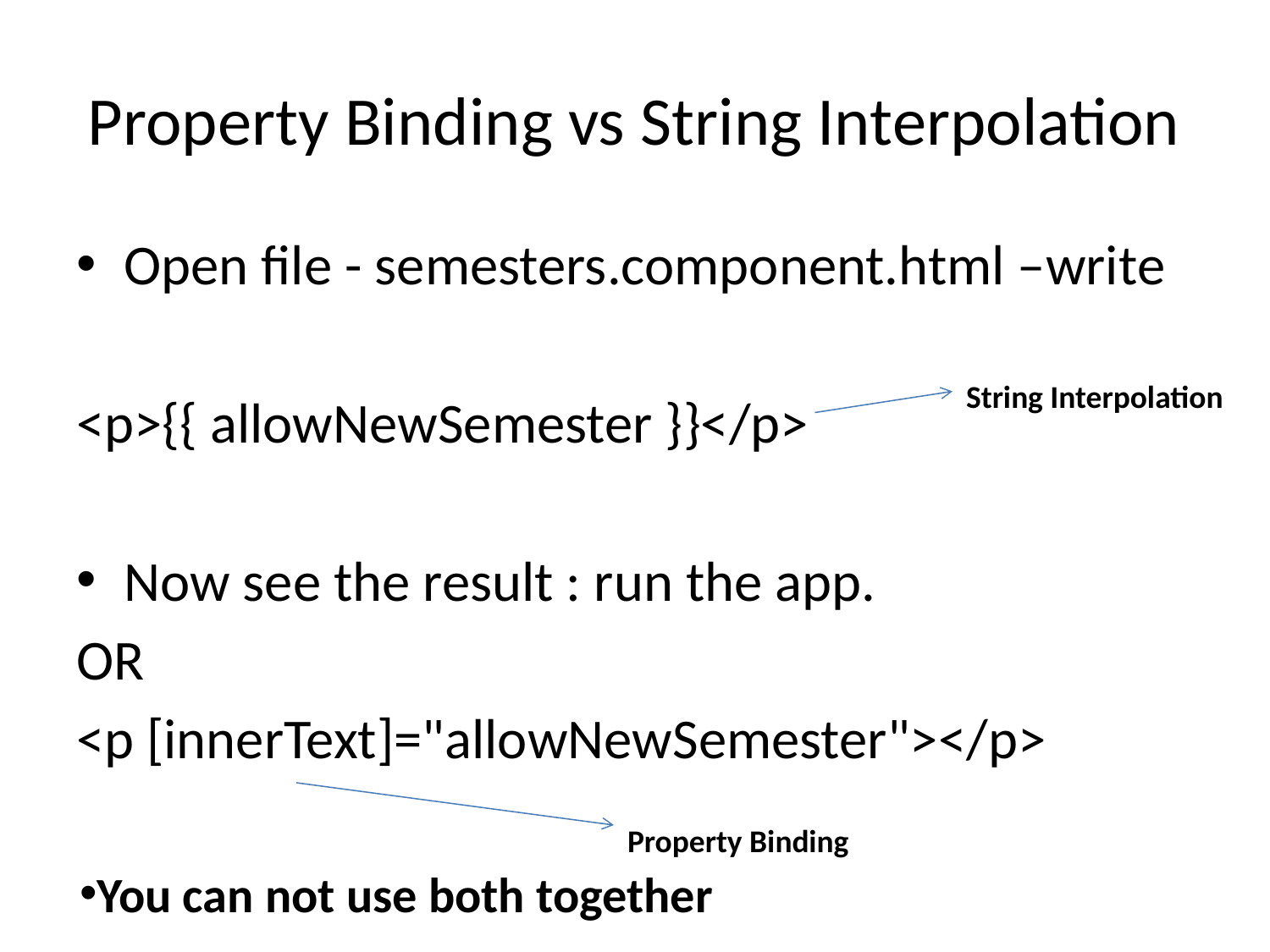

# Property Binding vs String Interpolation
Open file - semesters.component.html –write

<p>{{ allowNewSemester }}</p>

Now see the result : run the app.
OR
<p [innerText]="allowNewSemester"></p>
String Interpolation
Property Binding
You can not use both together